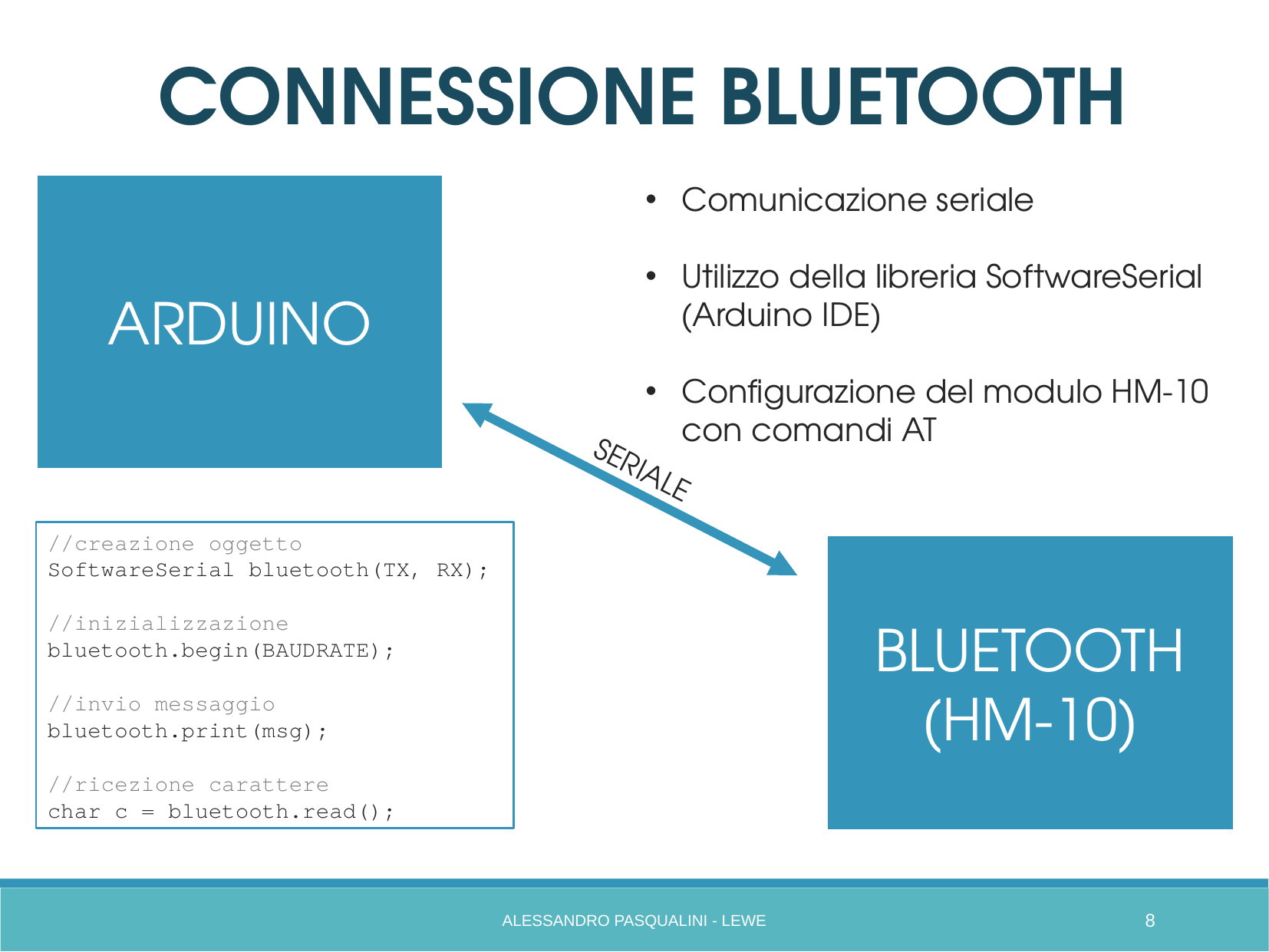

CONNESSIONE BLUETOOTH
ARDUINO
Comunicazione seriale

Utilizzo della libreria SoftwareSerial
    (Arduino IDE)

Configurazione del modulo HM-10 con comandi AT
SERIALE
//creazione oggetto
SoftwareSerial bluetooth(TX, RX);

//inizializzazione
bluetooth.begin(BAUDRATE);

//invio messaggio
bluetooth.print(msg);

//ricezione carattere
char c = bluetooth.read();
BLUETOOTH
(HM-10)
Alessandro Pasqualini - LEWE
8